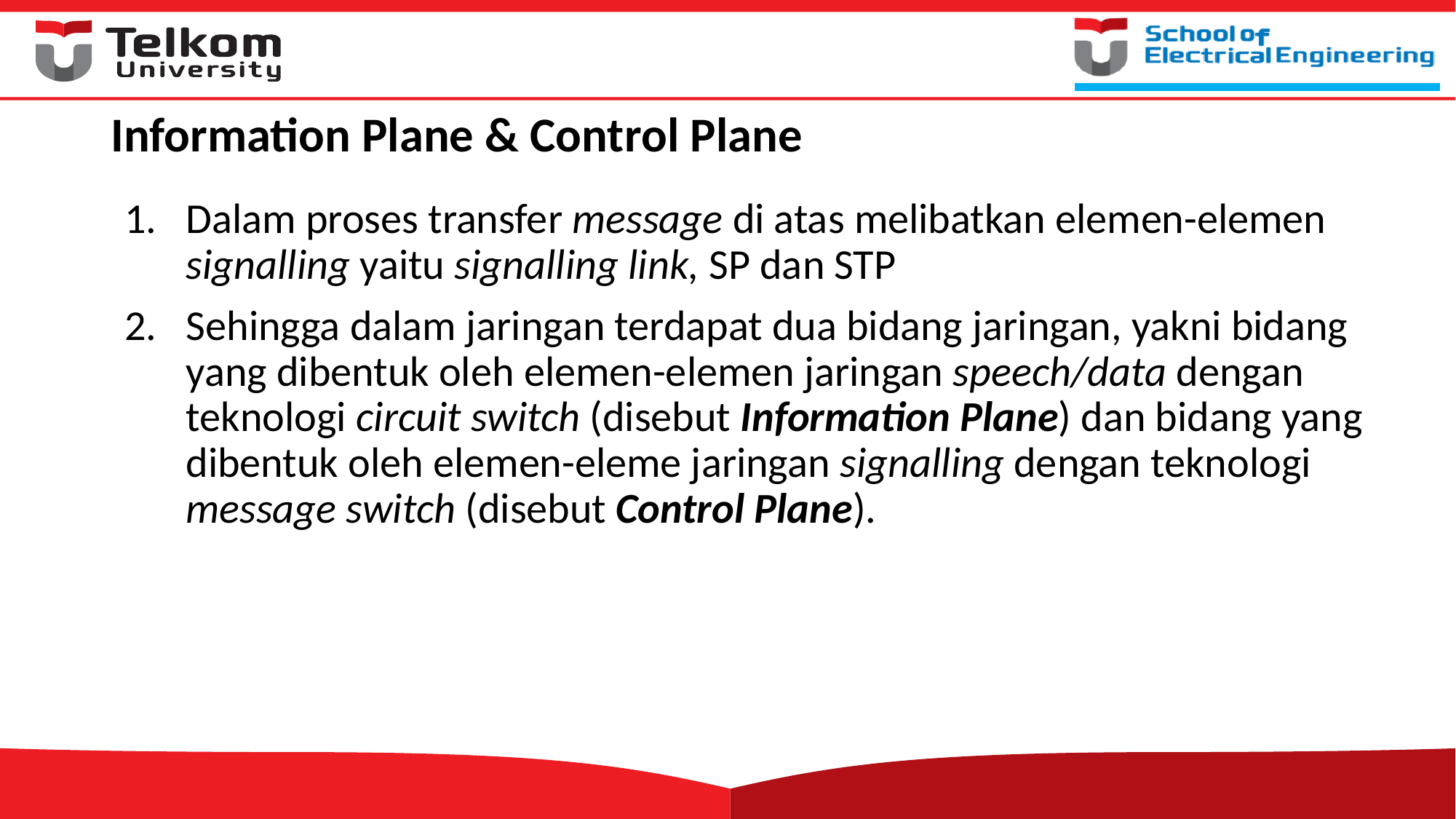

# Information Plane & Control Plane
Dalam proses transfer message di atas melibatkan elemen-elemen signalling yaitu signalling link, SP dan STP
Sehingga dalam jaringan terdapat dua bidang jaringan, yakni bidang yang dibentuk oleh elemen-elemen jaringan speech/data dengan teknologi circuit switch (disebut Information Plane) dan bidang yang dibentuk oleh elemen-eleme jaringan signalling dengan teknologi message switch (disebut Control Plane).